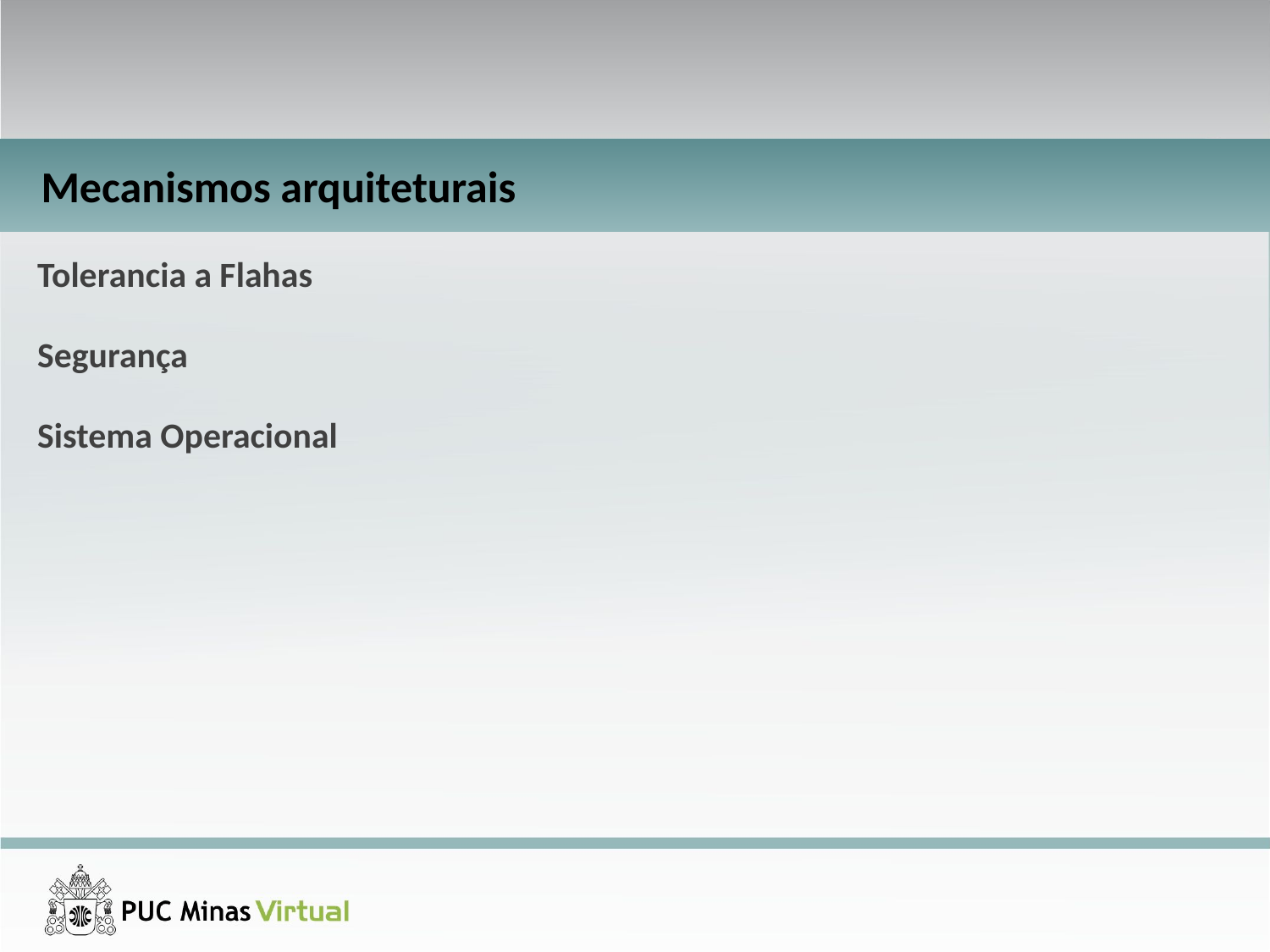

Sistema de DropShipping

Mecanismos arquiteturais
Tolerancia a Flahas

Segurança

Sistema Operacional